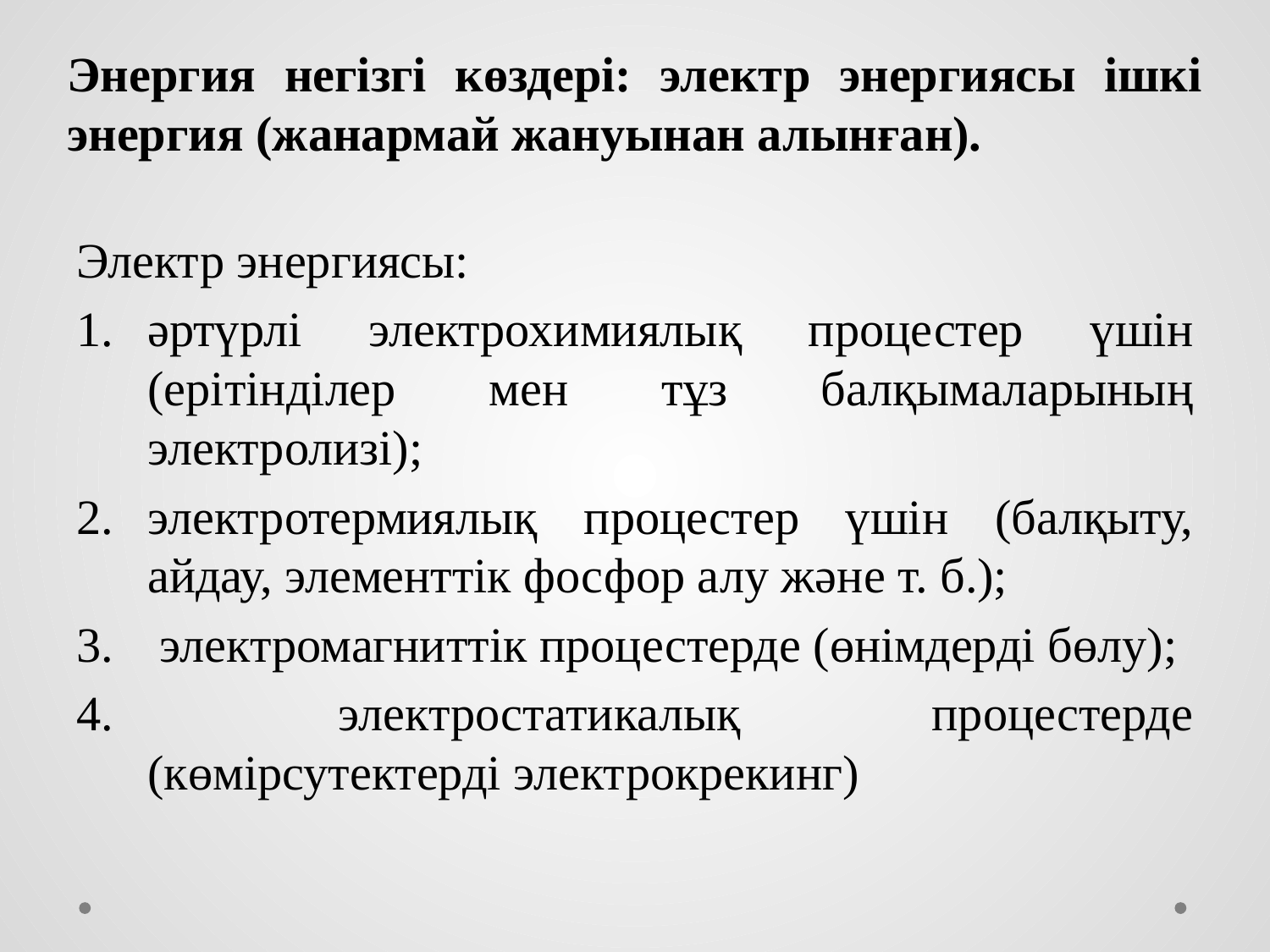

Энергия негізгі көздері: электр энергиясы ішкі энергия (жанармай жануынан алынған).
Электр энергиясы:
әртүрлі электрохимиялық процестер үшін (ерітінділер мен тұз балқымаларының электролизі);
электротермиялық процестер үшін (балқыту, айдау, элементтік фосфор алу және т. б.);
 электромагниттік процестерде (өнімдерді бөлу);
 электростатикалық процестерде (көмірсутектерді электрокрекинг)